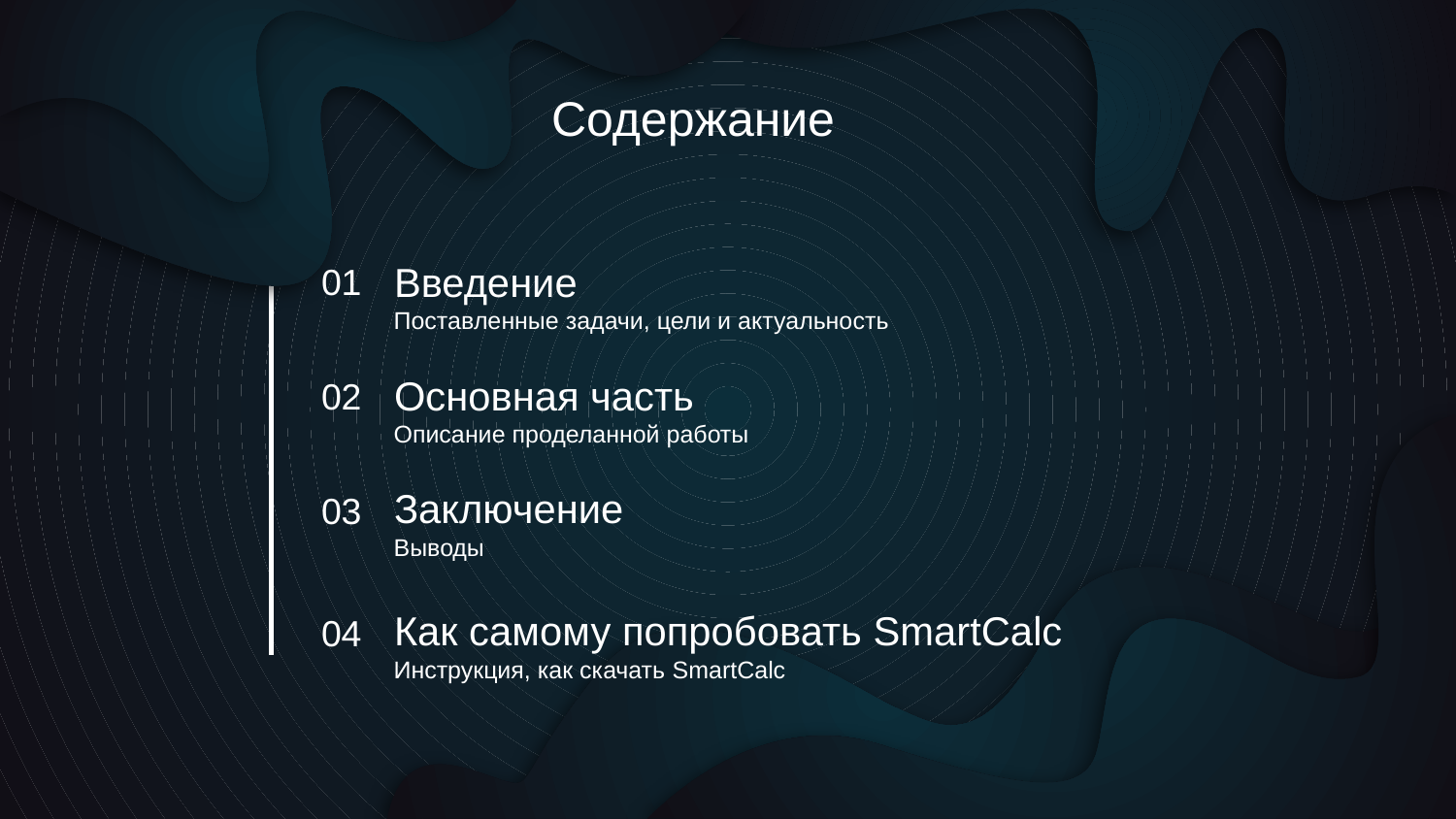

# Содержание
Введение
01
Поставленные задачи, цели и актуальность
Основная часть
02
Описание проделанной работы
Заключение
03
Выводы
Как самому попробовать SmartCalc
04
Инструкция, как скачать SmartCalc